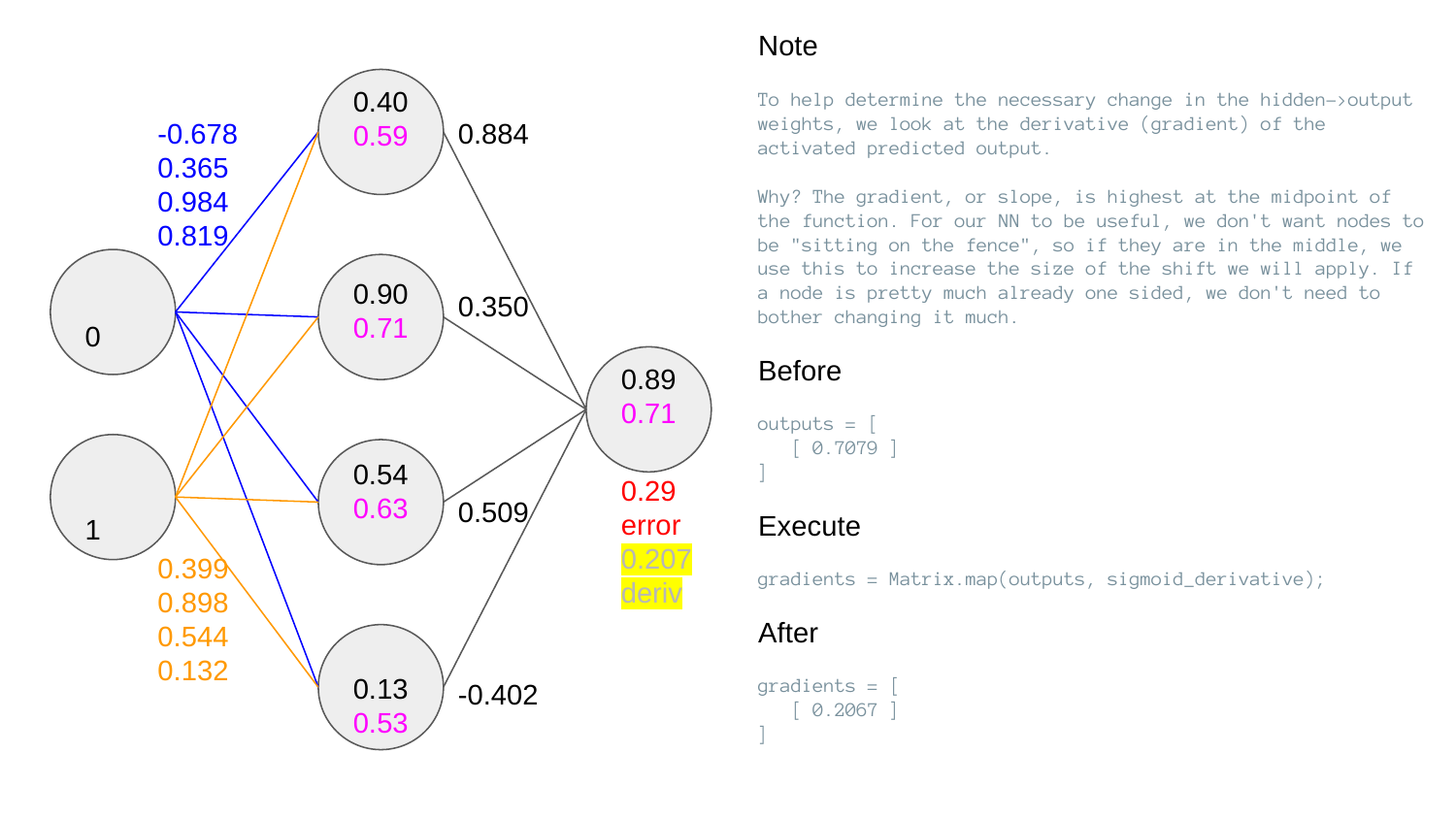

Note

To help determine the necessary change in the hidden->output weights, we look at the derivative (gradient) of the activated predicted output.

Why? The gradient, or slope, is highest at the midpoint of the function. For our NN to be useful, we don't want nodes to be "sitting on the fence", so if they are in the middle, we use this to increase the size of the shift we will apply. If a node is pretty much already one sided, we don't need to bother changing it much.

Before

outputs = [
   [ 0.7079 ]
]

Execute

gradients = Matrix.map(outputs, sigmoid_derivative);

After

gradients = [
   [ 0.2067 ]
]

0.40
0.59
0.884
-0.678
0.365
0.984
0.819

0.90
0.71
0.350
0

0.89
0.71

0.29 error
0.207
deriv

0.54
0.63
0.509
1
0.399
0.898
0.544
0.132

0.13
0.53

-0.402